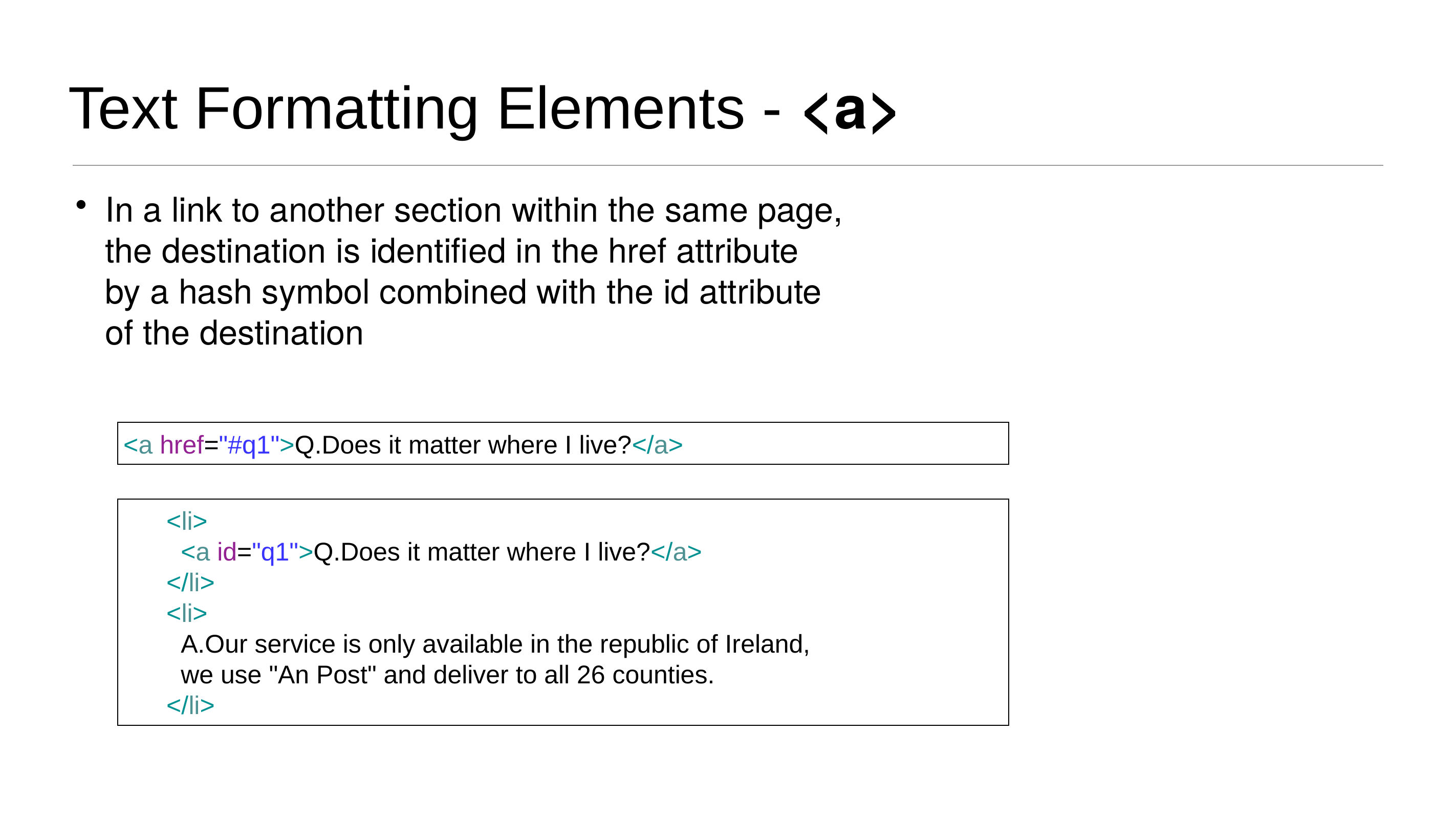

# Text Formatting Elements - <a>
In a link to another section within the same page,
the destination is identified in the href attribute
by a hash symbol combined with the id attribute
of the destination
<a href="#q1">Q.Does it matter where I live?</a>
      <li>
        <a id="q1">Q.Does it matter where I live?</a>
      </li>
      <li>
        A.Our service is only available in the republic of Ireland,
        we use "An Post" and deliver to all 26 counties.
      </li>
15